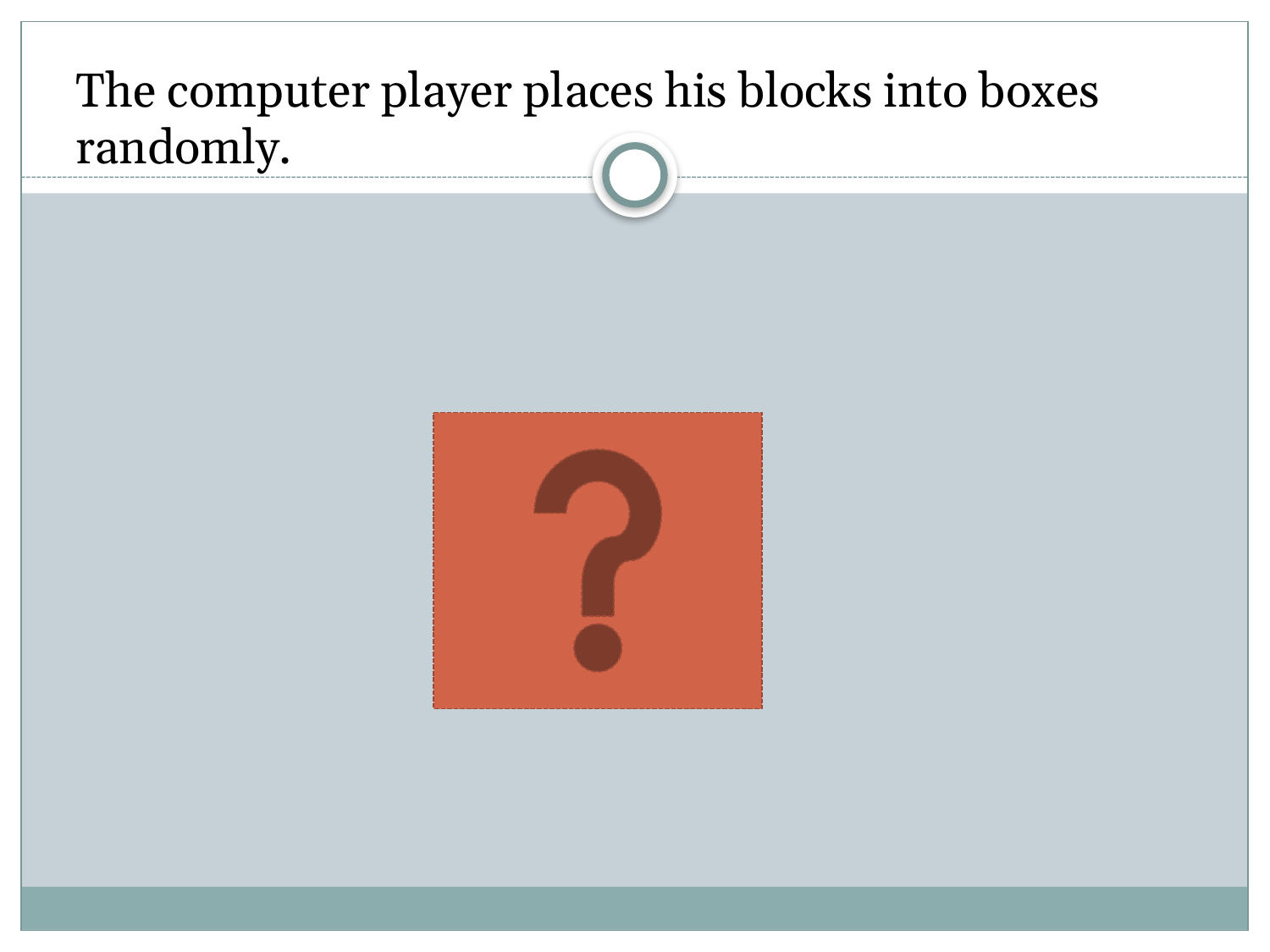

#
The computer player places his blocks into boxes randomly.